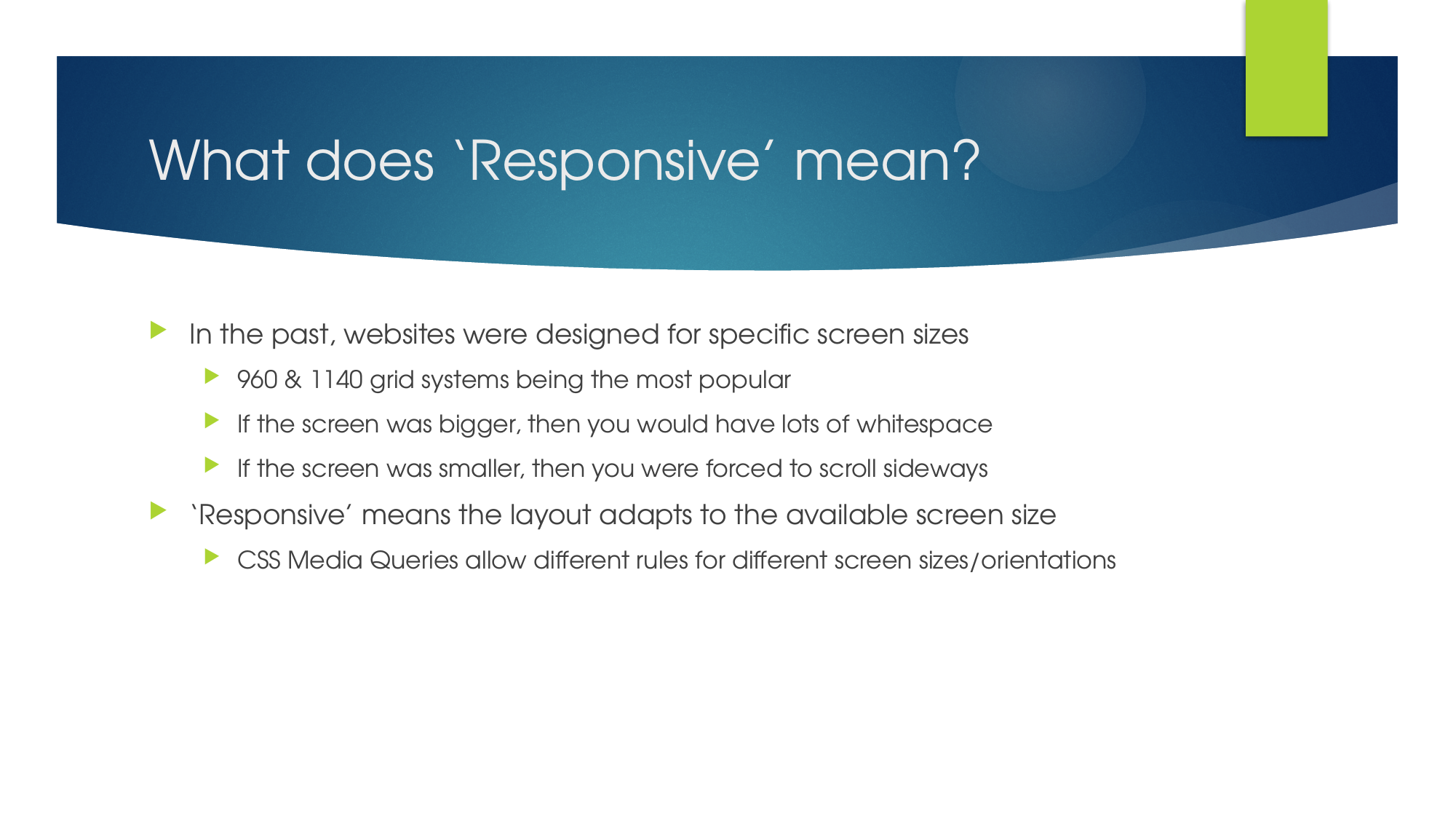

# What does ‘Responsive’ mean?
In the past, websites were designed for specific screen sizes
960 & 1140 grid systems being the most popular
If the screen was bigger, then you would have lots of whitespace
If the screen was smaller, then you were forced to scroll sideways
‘Responsive’ means the layout adapts to the available screen size
CSS Media Queries allow different rules for different screen sizes/orientations